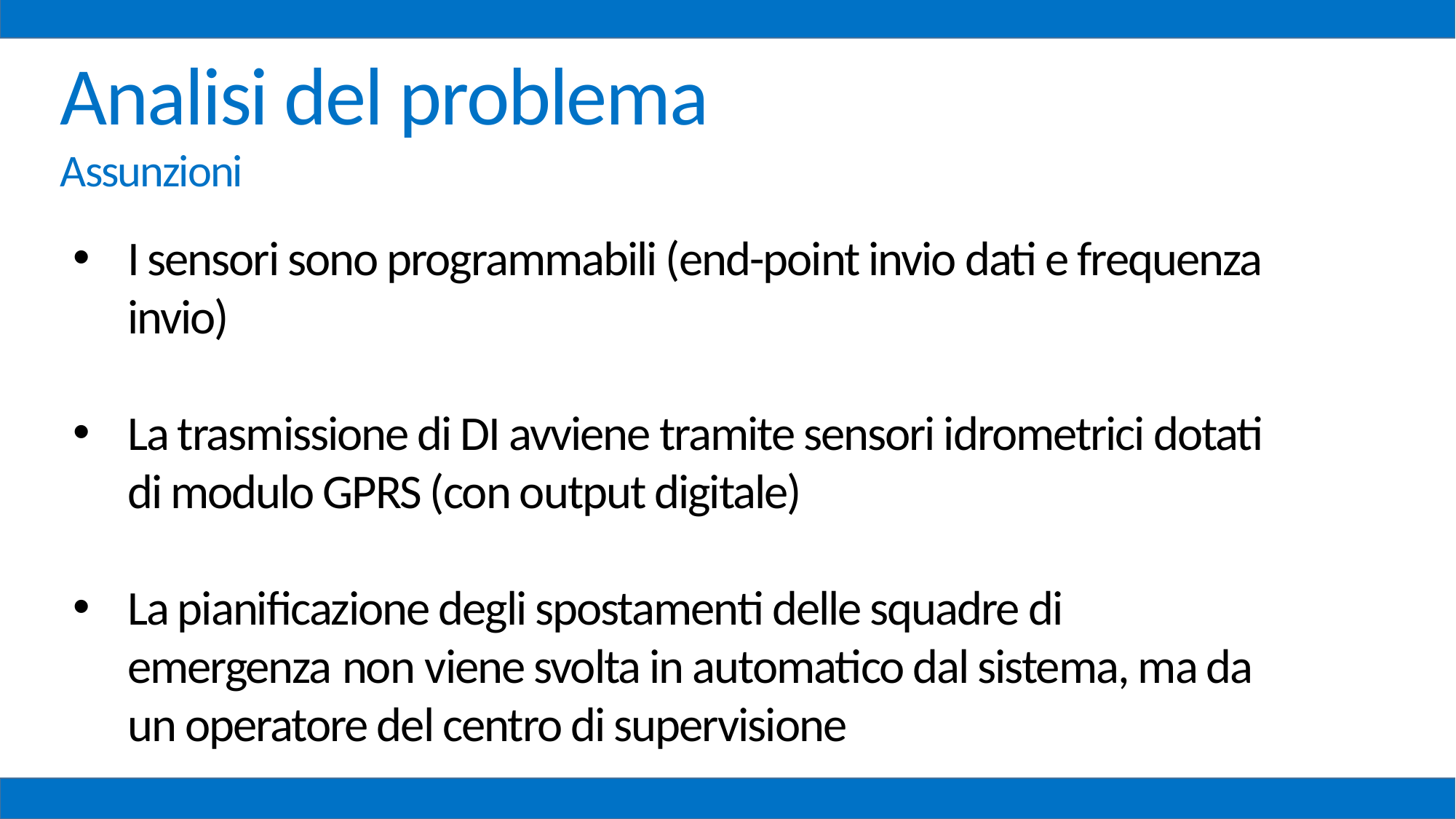

Analisi del problema
Assunzioni
I sensori sono programmabili (end-point invio dati e frequenza invio)

La trasmissione di DI avviene tramite sensori idrometrici dotati di modulo GPRS (con output digitale)

La pianificazione degli spostamenti delle squadre di emergenza non viene svolta in automatico dal sistema, ma da un operatore del centro di supervisione